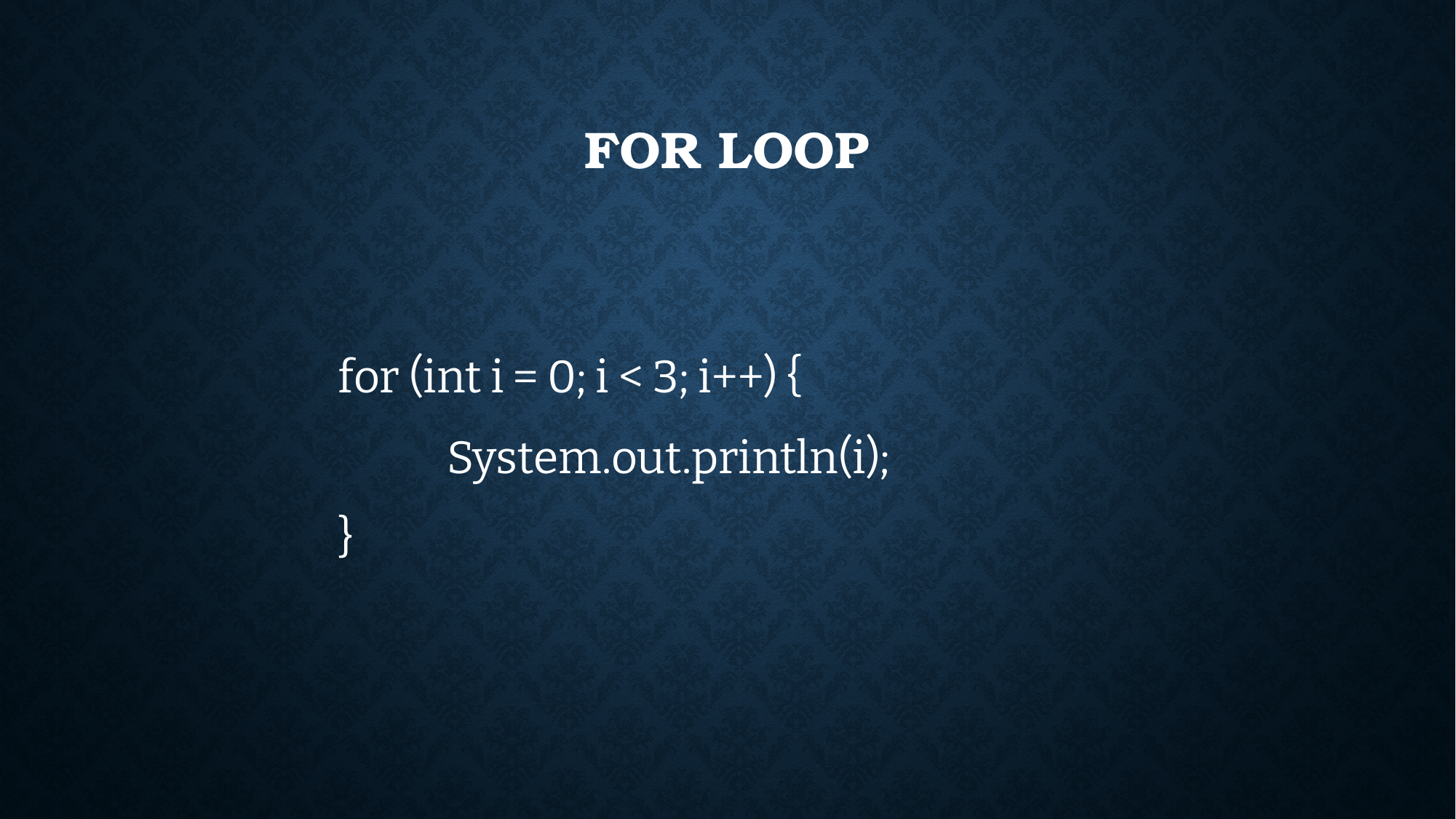

# For loop

		for (int i = 0; i < 3; i++) {
			System.out.println(i);
		}